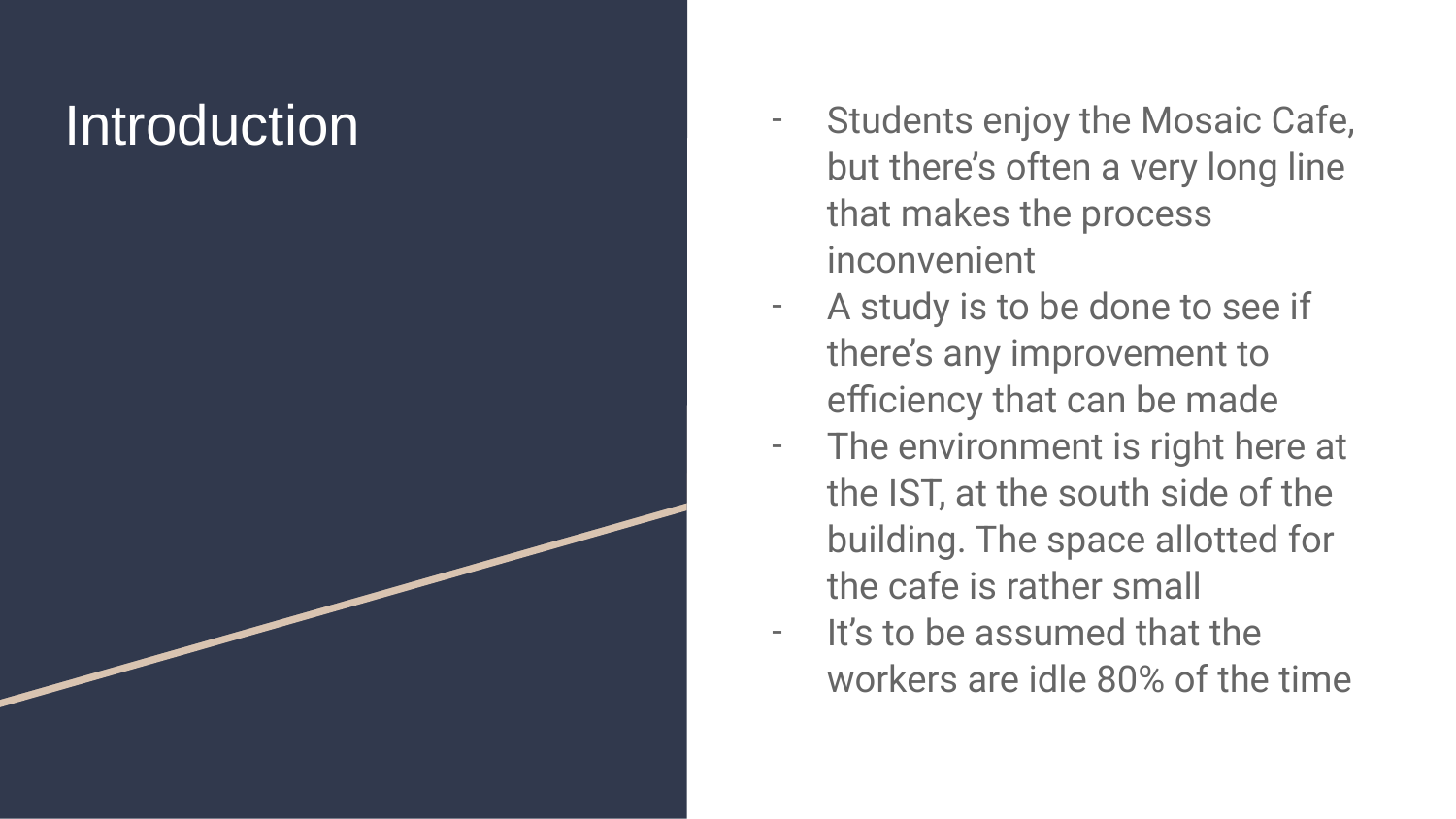

# Introduction
Students enjoy the Mosaic Cafe, but there’s often a very long line that makes the process inconvenient
A study is to be done to see if there’s any improvement to efficiency that can be made
The environment is right here at the IST, at the south side of the building. The space allotted for the cafe is rather small
It’s to be assumed that the workers are idle 80% of the time